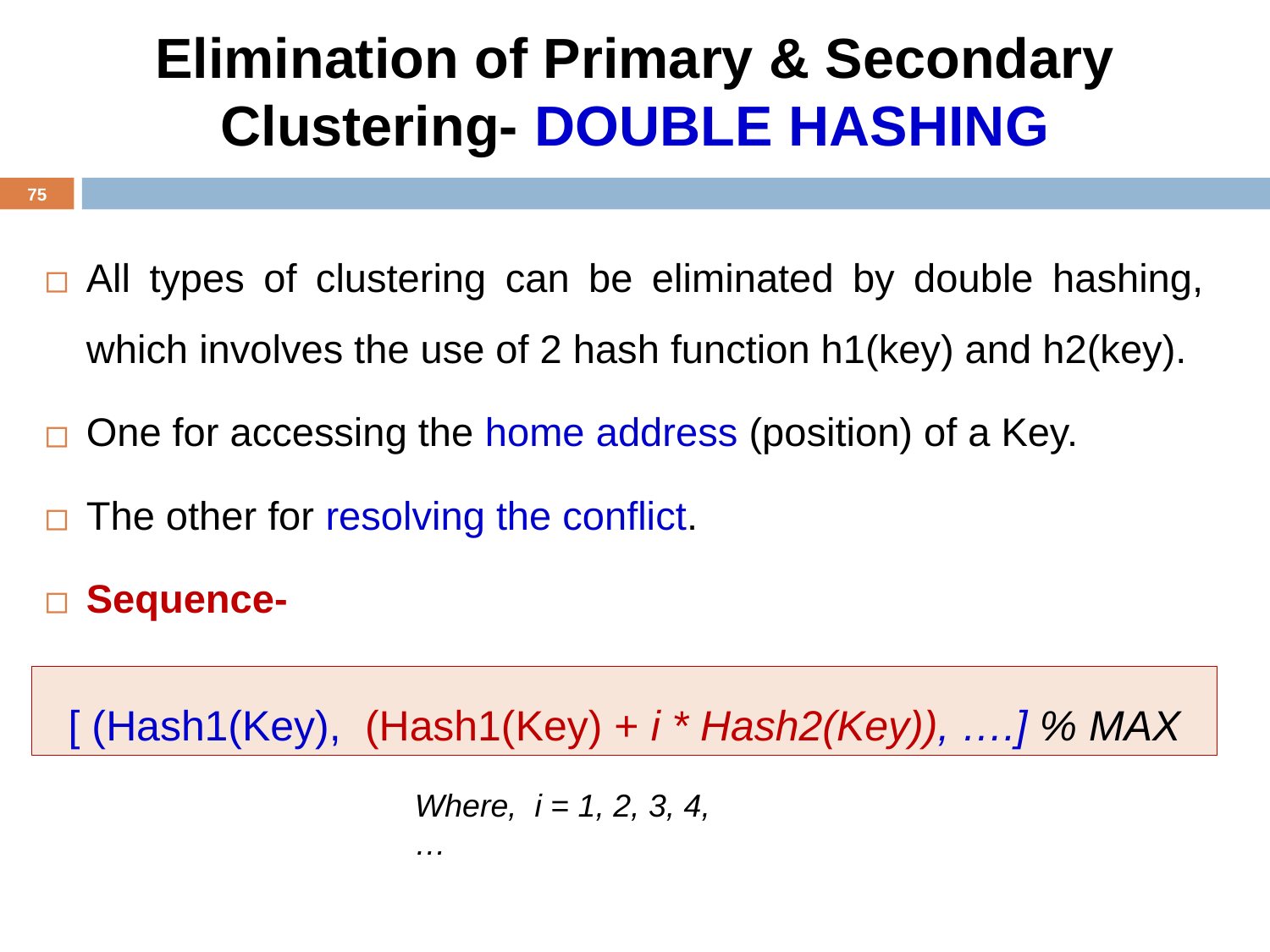

# Elimination of Primary & Secondary Clustering- DOUBLE HASHING
75
All types of clustering can be eliminated by double hashing, which involves the use of 2 hash function h1(key) and h2(key).
One for accessing the home address (position) of a Key.
The other for resolving the conflict.
Sequence-
[ (Hash1(Key),  (Hash1(Key) + i * Hash2(Key)), ….] % MAX
Where,  i = 1, 2, 3, 4, …